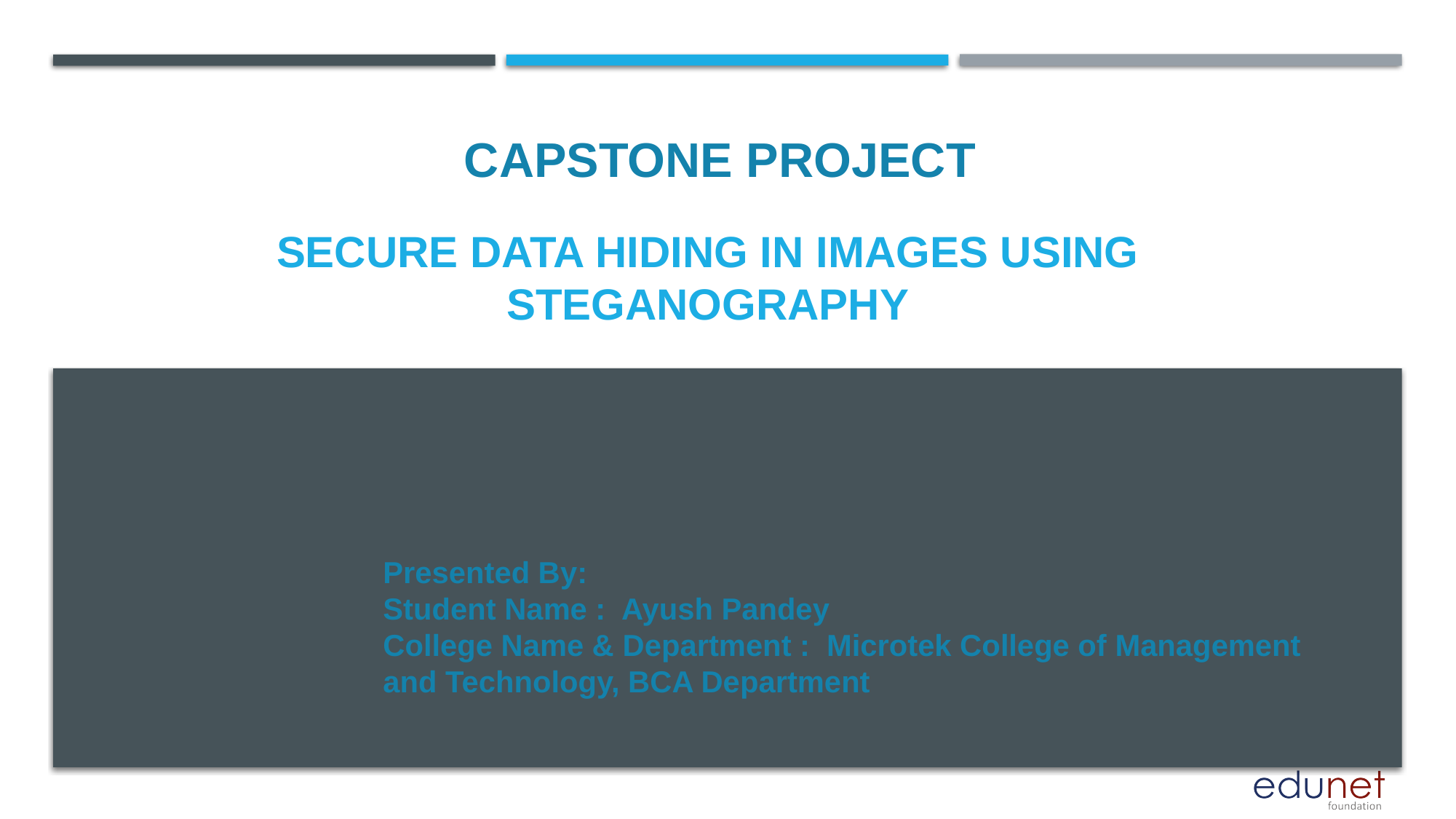

CAPSTONE PROJECT
# SECURE DATA HIDING IN IMAGES USING STEGANOGRAPHY
Presented By:
Student Name :  Ayush Pandey
College Name & Department :  Microtek College of Management and Technology, BCA Department